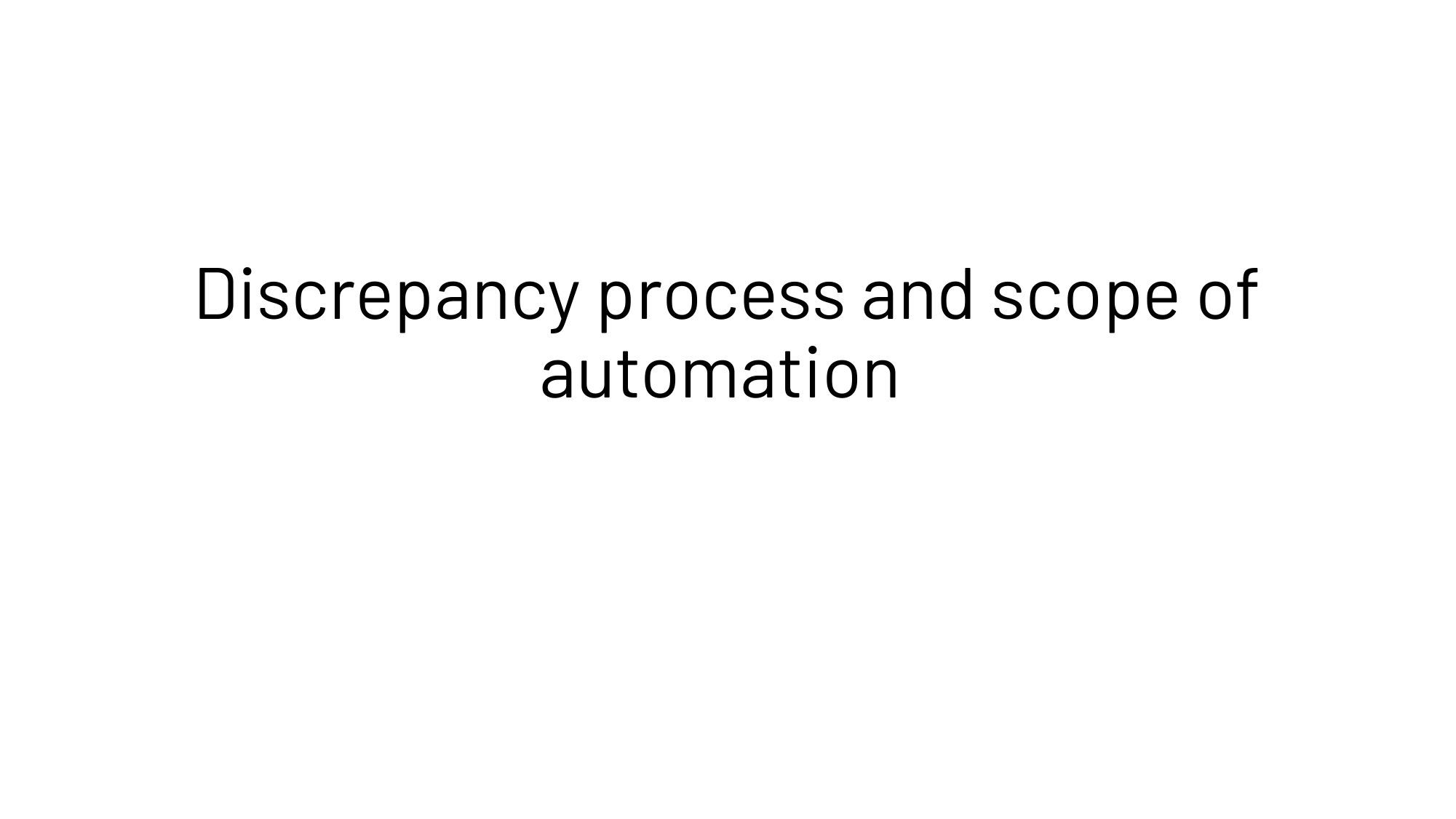

# Discrepancy process and scope of automation